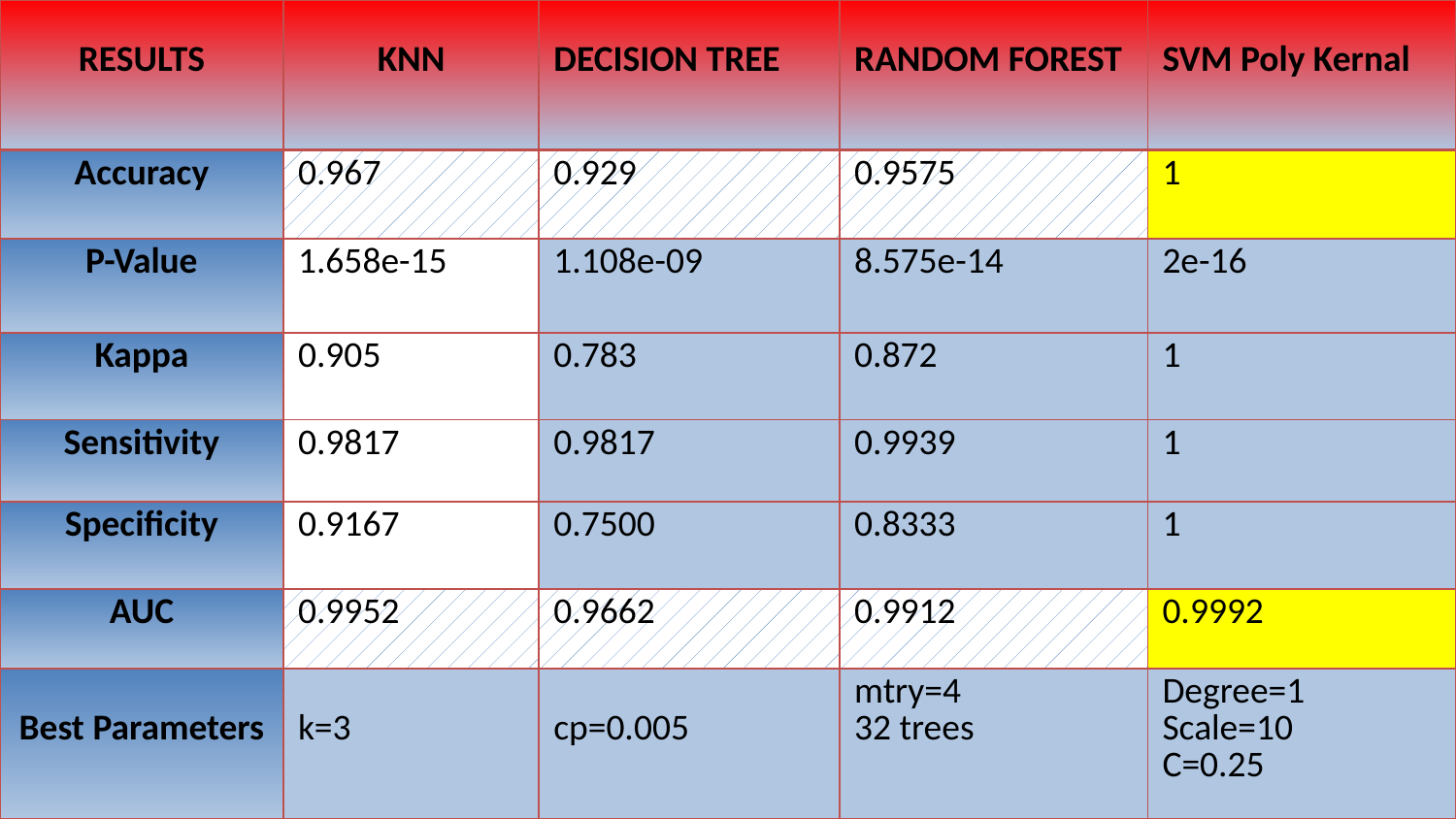

| RESULTS | KNN | DECISION TREE | RANDOM FOREST | SVM Poly Kernal |
| --- | --- | --- | --- | --- |
| Accuracy | 0.967 | 0.929 | 0.9575 | 1 |
| P-Value | 1.658e-15 | 1.108e-09 | 8.575e-14 | 2e-16 |
| Kappa | 0.905 | 0.783 | 0.872 | 1 |
| Sensitivity | 0.9817 | 0.9817 | 0.9939 | 1 |
| Specificity | 0.9167 | 0.7500 | 0.8333 | 1 |
| AUC | 0.9952 | 0.9662 | 0.9912 | 0.9992 |
| Best Parameters | k=3 | cp=0.005 | mtry=4 32 trees | Degree=1 Scale=10 C=0.25 |
# Model Results: Pre-Lasso Selection